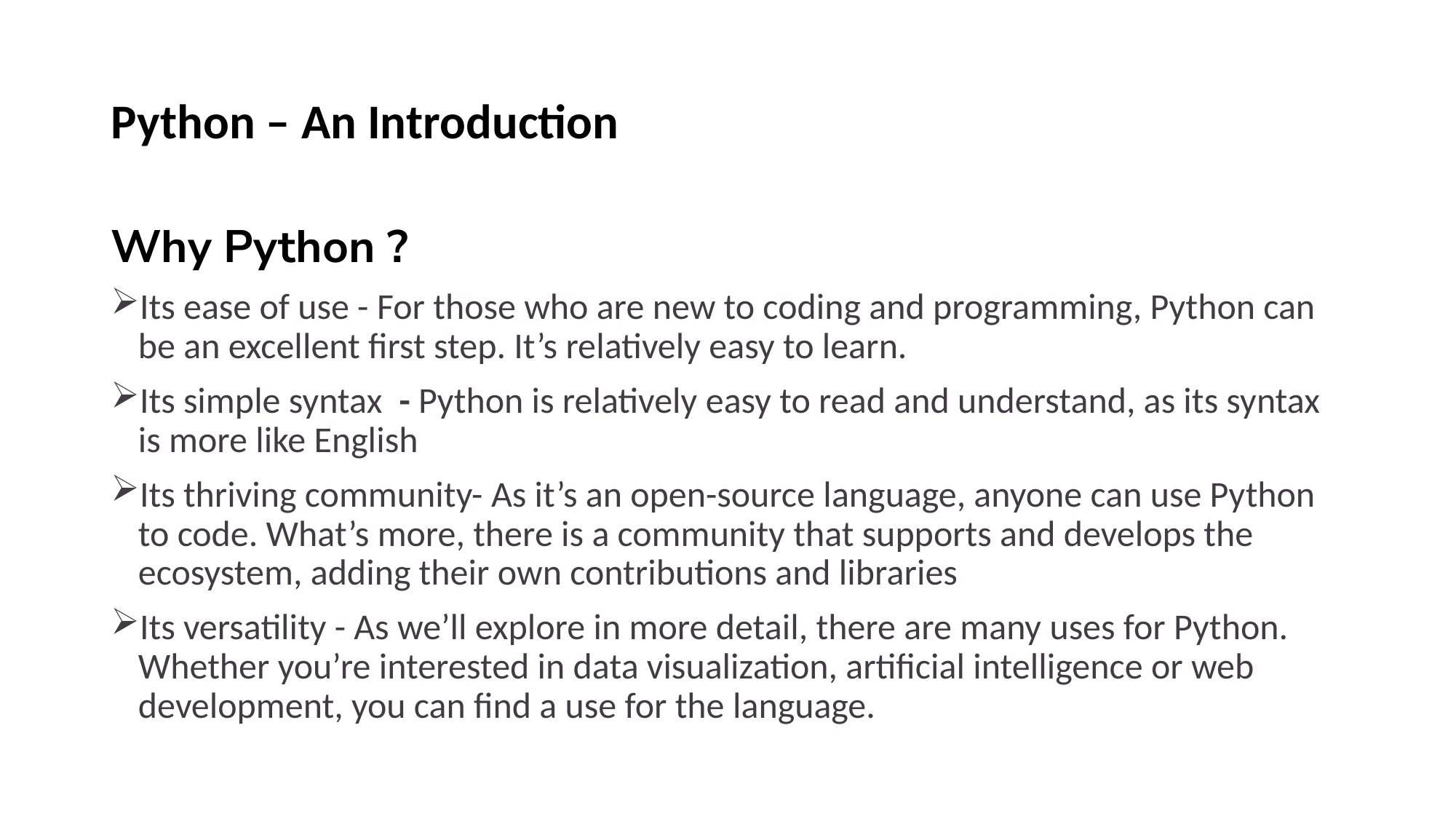

# Python – An Introduction
Why Python ?
Its ease of use - For those who are new to coding and programming, Python can be an excellent first step. It’s relatively easy to learn.
Its simple syntax  - Python is relatively easy to read and understand, as its syntax is more like English
Its thriving community- As it’s an open-source language, anyone can use Python to code. What’s more, there is a community that supports and develops the ecosystem, adding their own contributions and libraries
Its versatility - As we’ll explore in more detail, there are many uses for Python. Whether you’re interested in data visualization, artificial intelligence or web development, you can find a use for the language.